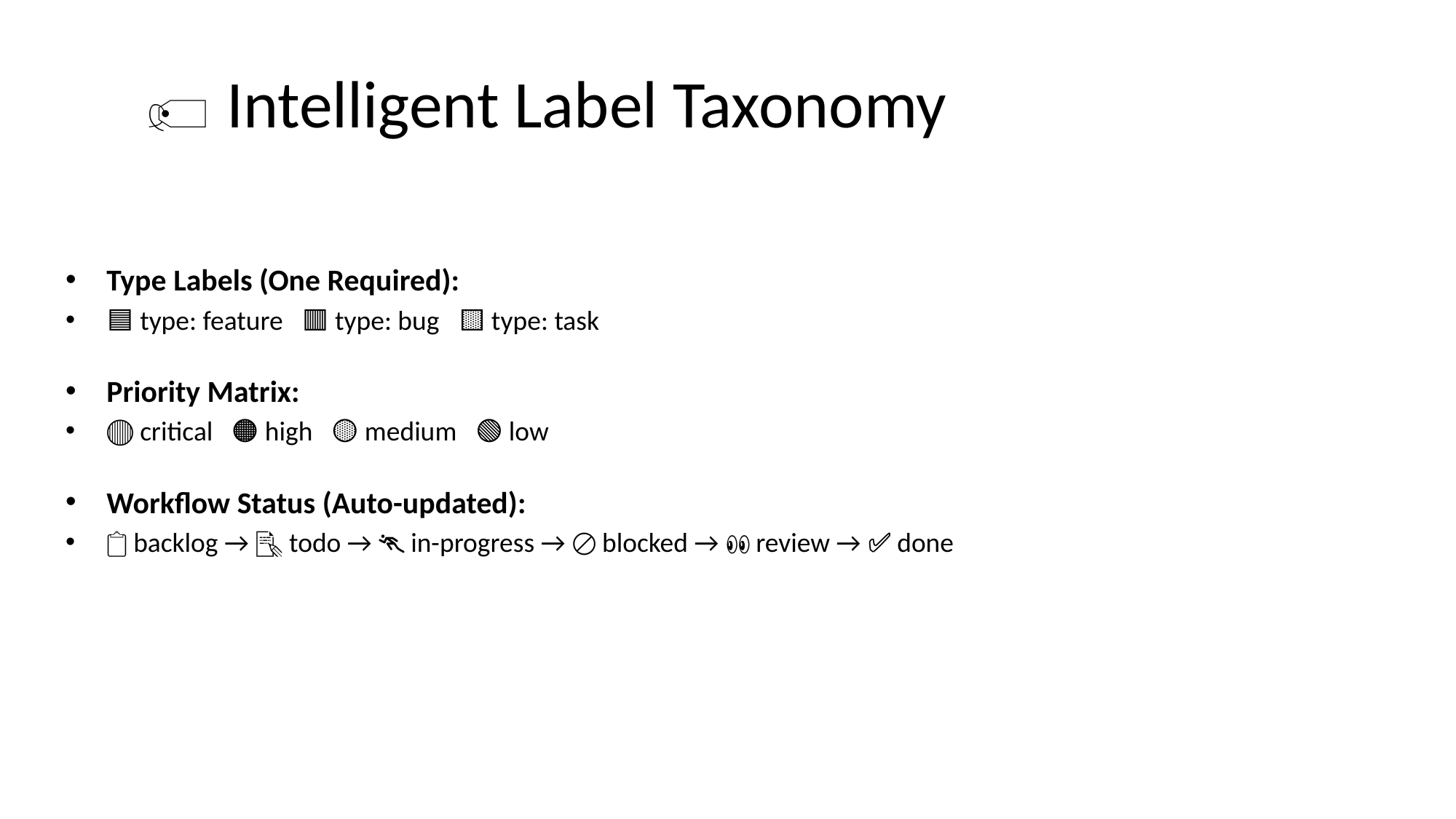

# 🏷️ Intelligent Label Taxonomy

Type Labels (One Required):
🟦 type: feature   🟥 type: bug   🟨 type: task
Priority Matrix:
🔴 critical   🟠 high   🟡 medium   🟢 low
Workflow Status (Auto-updated):
📋 backlog → 📝 todo → 🏃 in-progress → 🚫 blocked → 👀 review → ✅ done